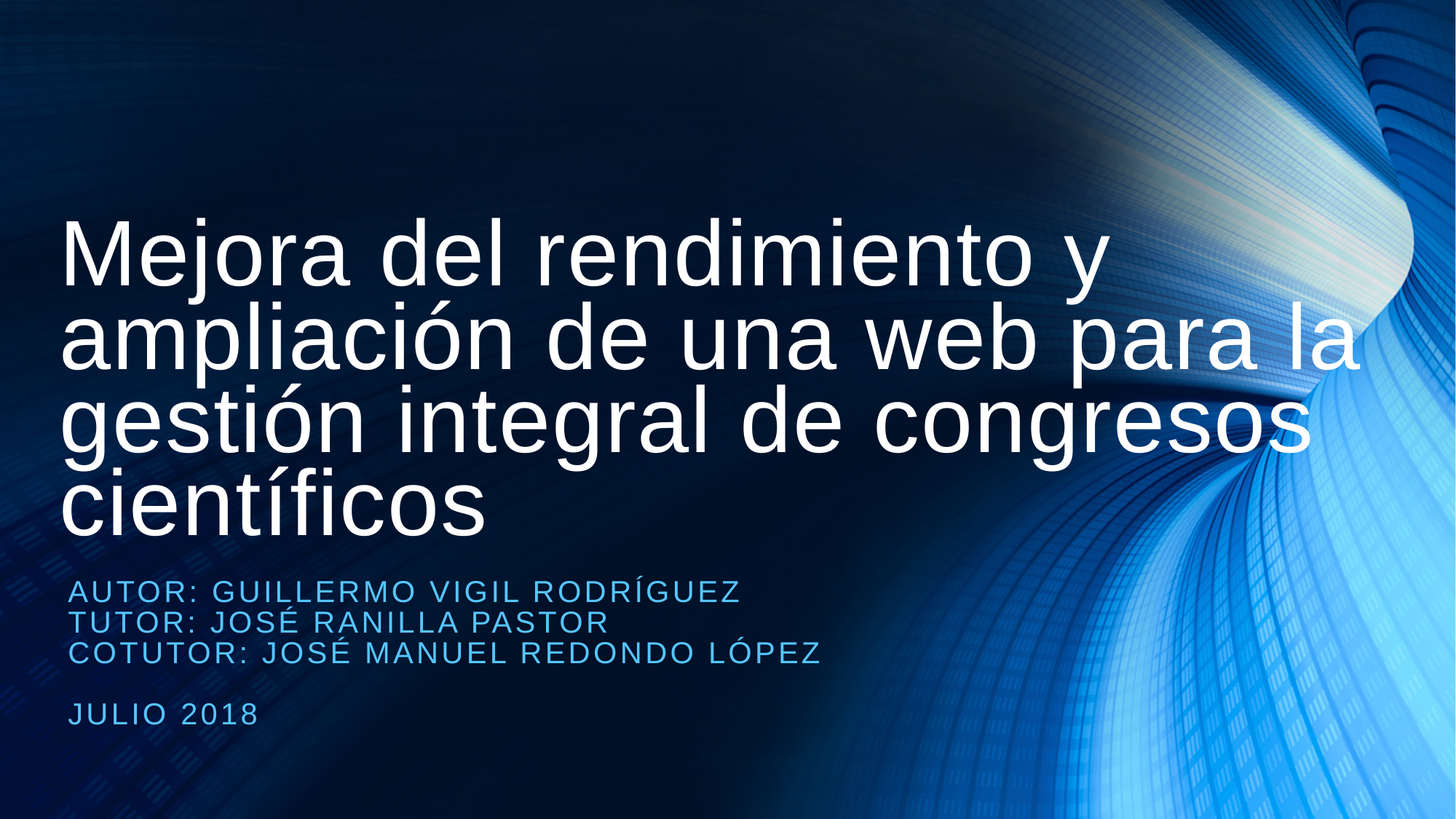

# Mejora del rendimiento y ampliación de una web para la gestión integral de congresos científicos
Autor: Guillermo Vigil rodríguez
Tutor: José ranilla pastor
Cotutor: José Manuel redondo López

Julio 2018